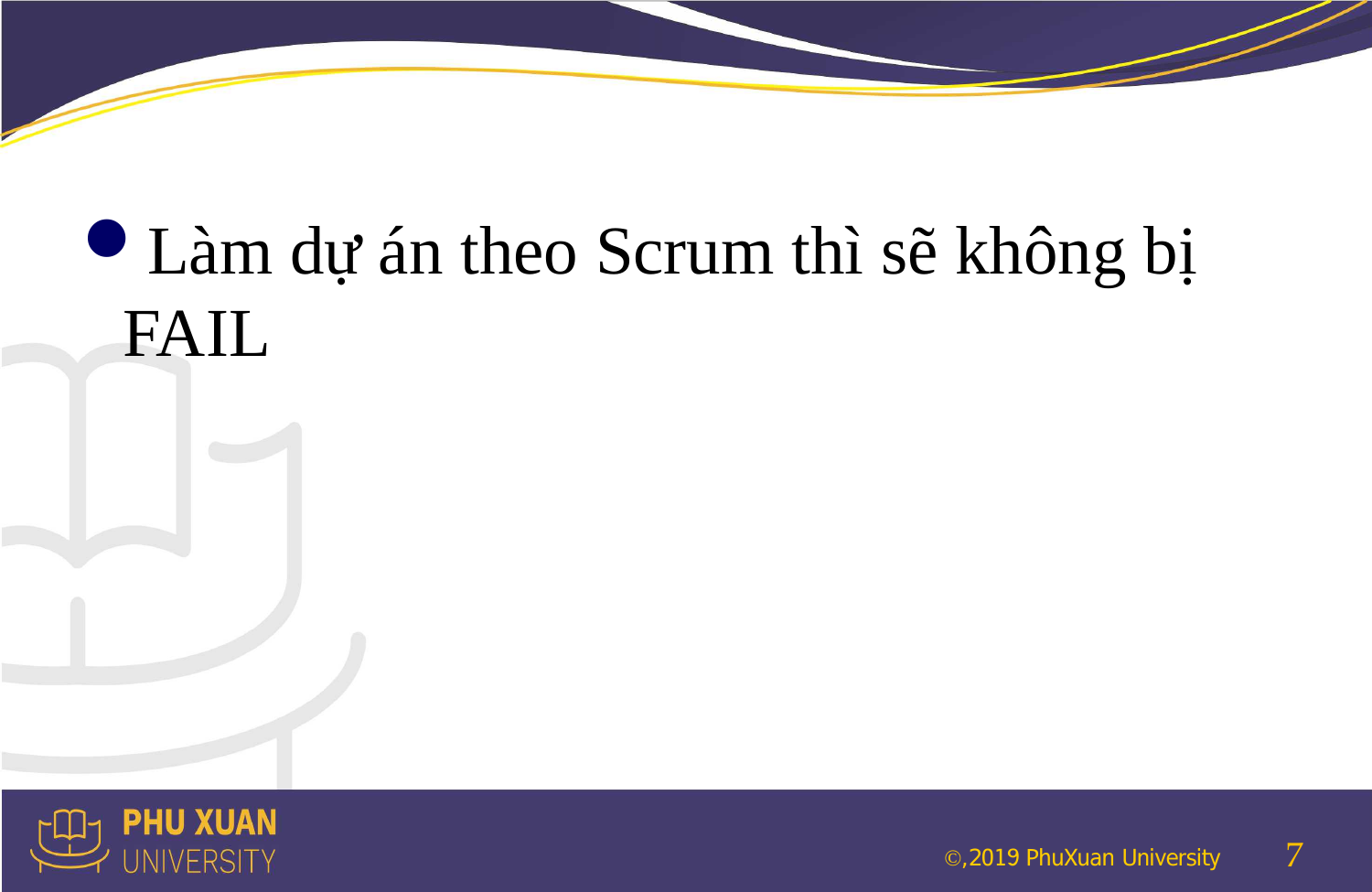

#
Làm dự án theo Scrum thì sẽ không bị FAIL

7